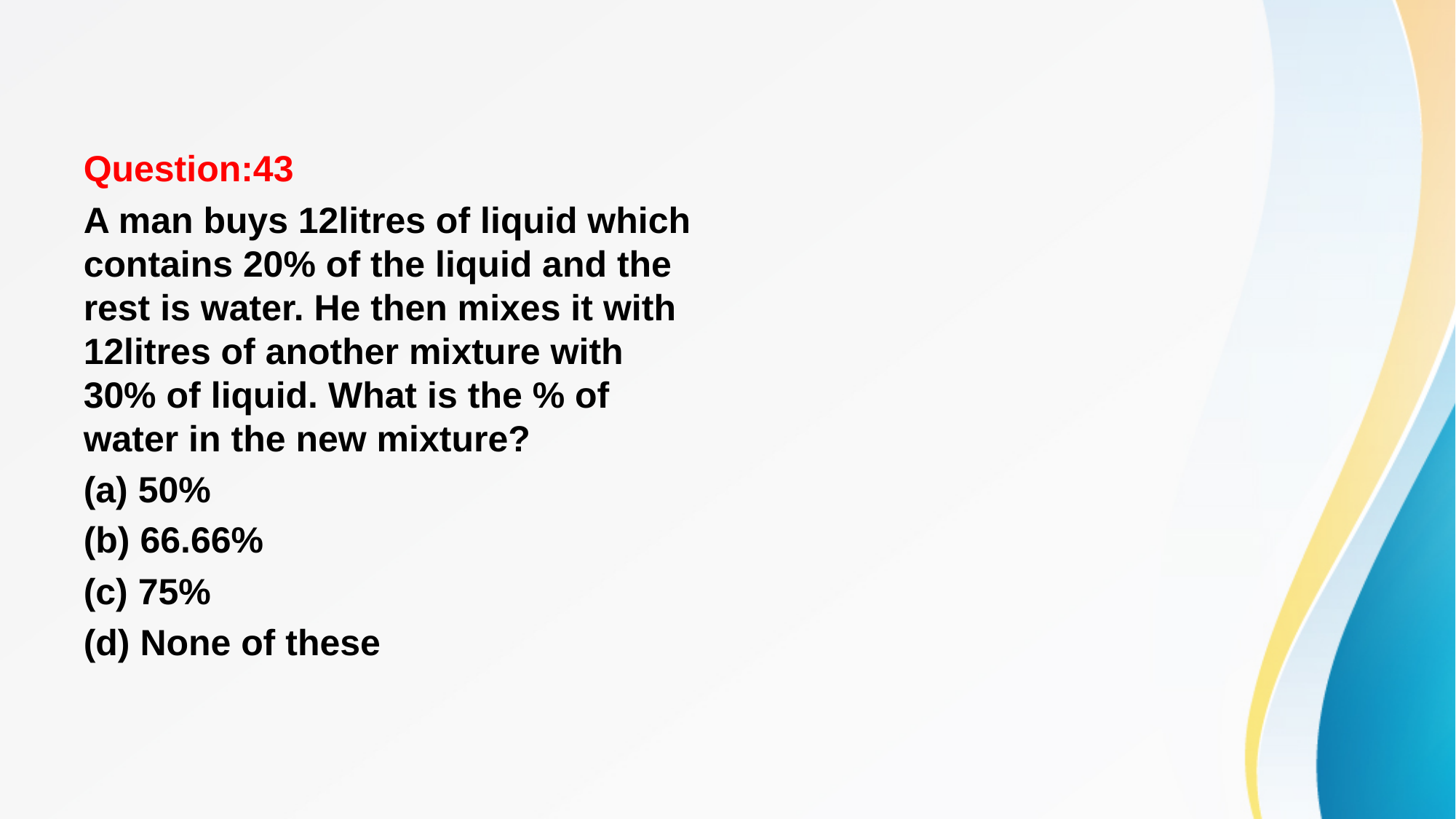

#
Question:43
A man buys 12litres of liquid which contains 20% of the liquid and the rest is water. He then mixes it with 12litres of another mixture with 30% of liquid. What is the % of water in the new mixture?
(a) 50%
(b) 66.66%
(c) 75%
(d) None of these